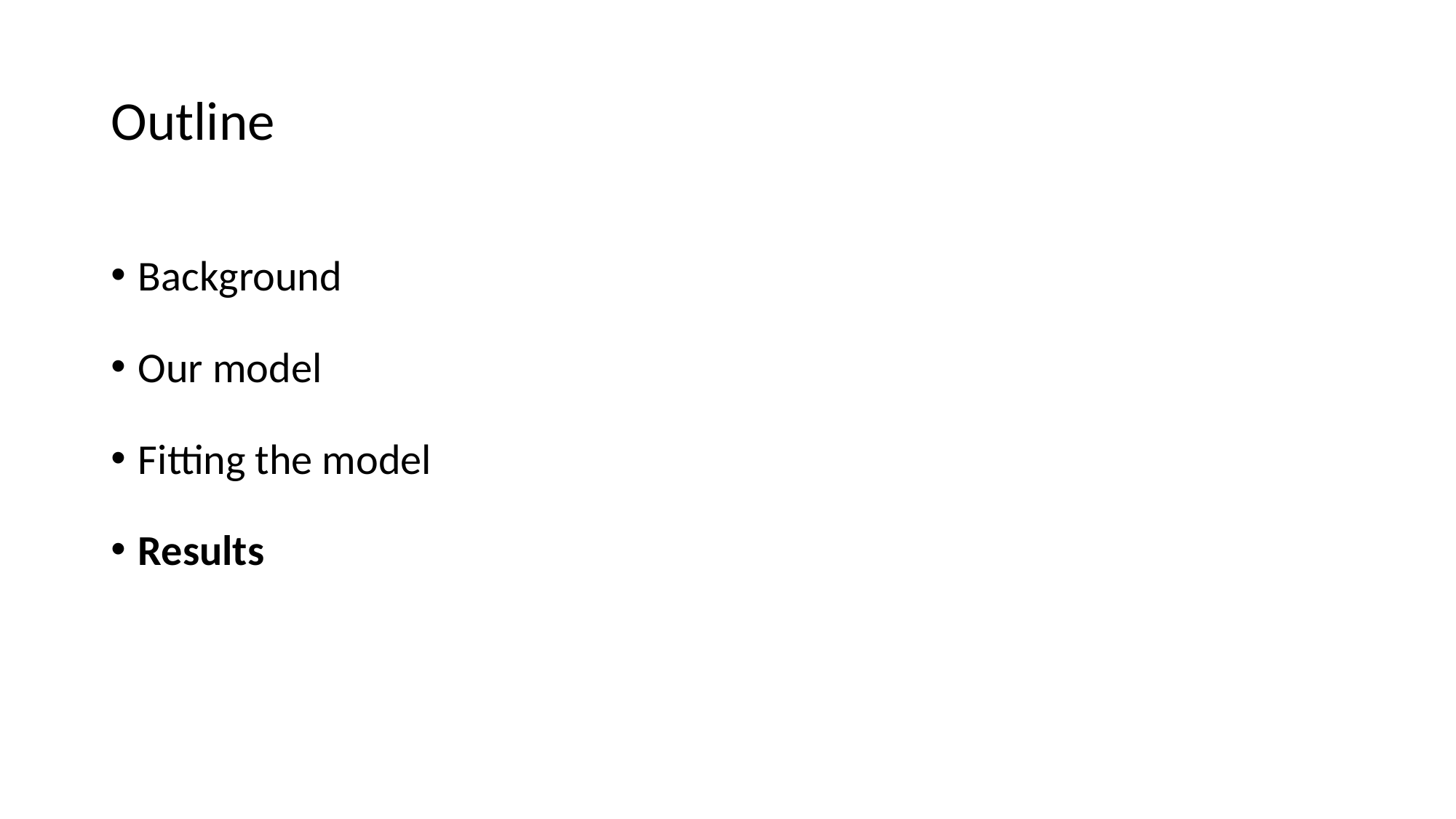

# Outline
Background
Our model
Fitting the model
Results